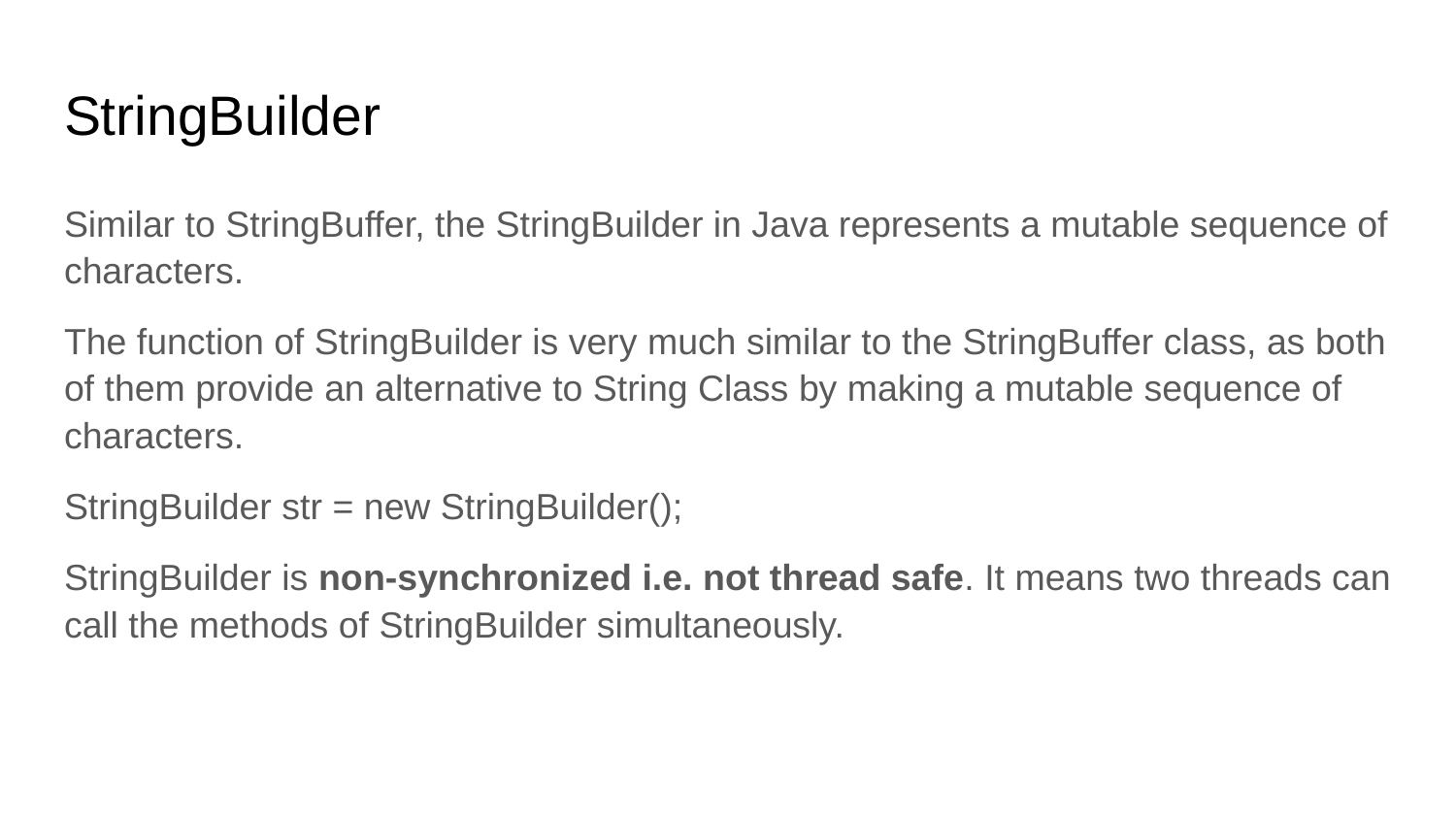

# StringBuilder
Similar to StringBuffer, the StringBuilder in Java represents a mutable sequence of characters.
The function of StringBuilder is very much similar to the StringBuffer class, as both of them provide an alternative to String Class by making a mutable sequence of characters.
StringBuilder str = new StringBuilder();
StringBuilder is non-synchronized i.e. not thread safe. It means two threads can call the methods of StringBuilder simultaneously.